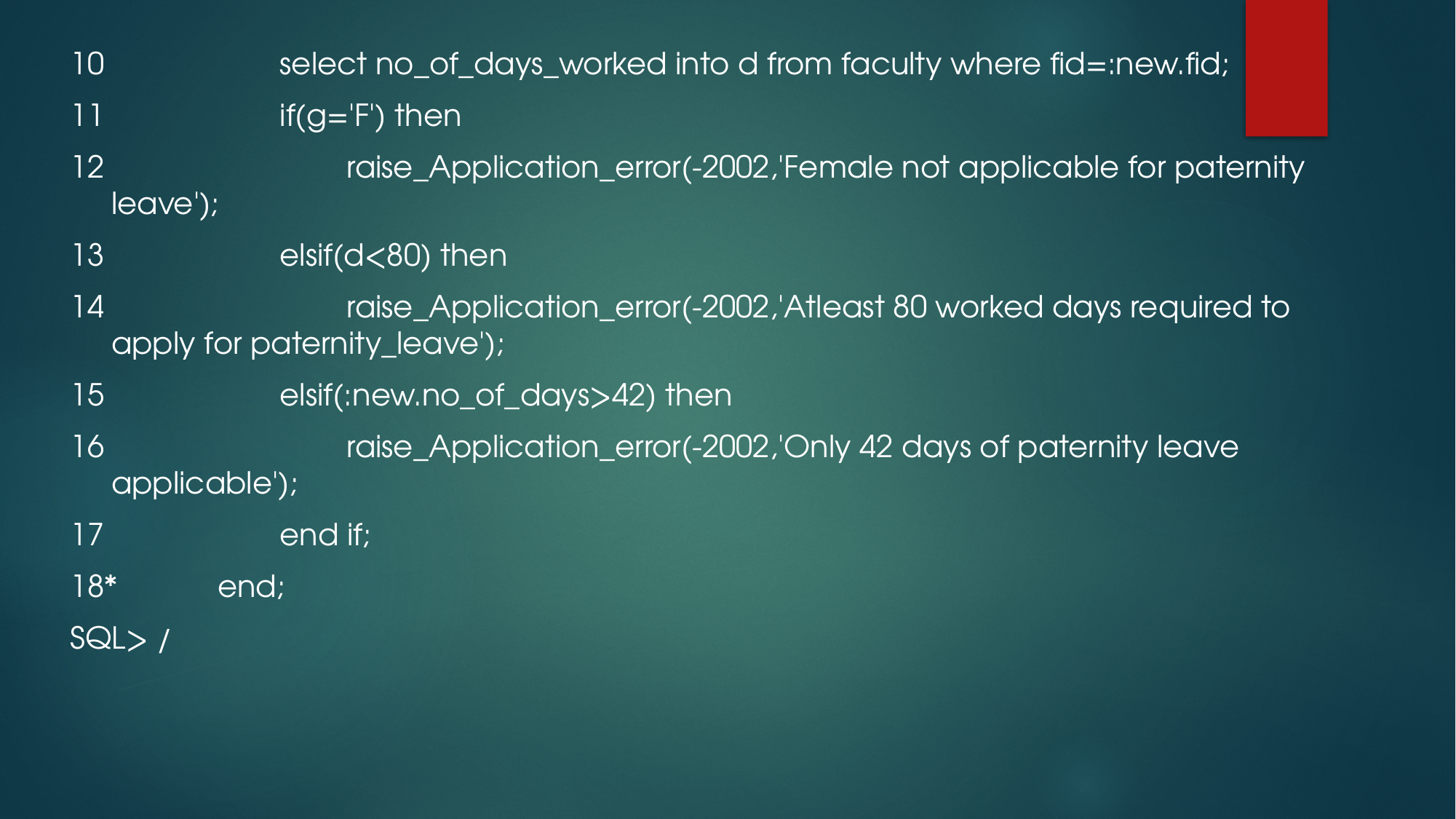

10                     select no_of_days_worked into d from faculty where fid=:new.fid;
11                     if(g='F') then
12                             raise_Application_error(-2002,'Female not applicable for paternity leave');
13                     elsif(d<80) then
14                             raise_Application_error(-2002,'Atleast 80 worked days required to apply for paternity_leave');
15                     elsif(:new.no_of_days>42) then
16                             raise_Application_error(-2002,'Only 42 days of paternity leave applicable');
17                     end if;
18*            end;
SQL> /